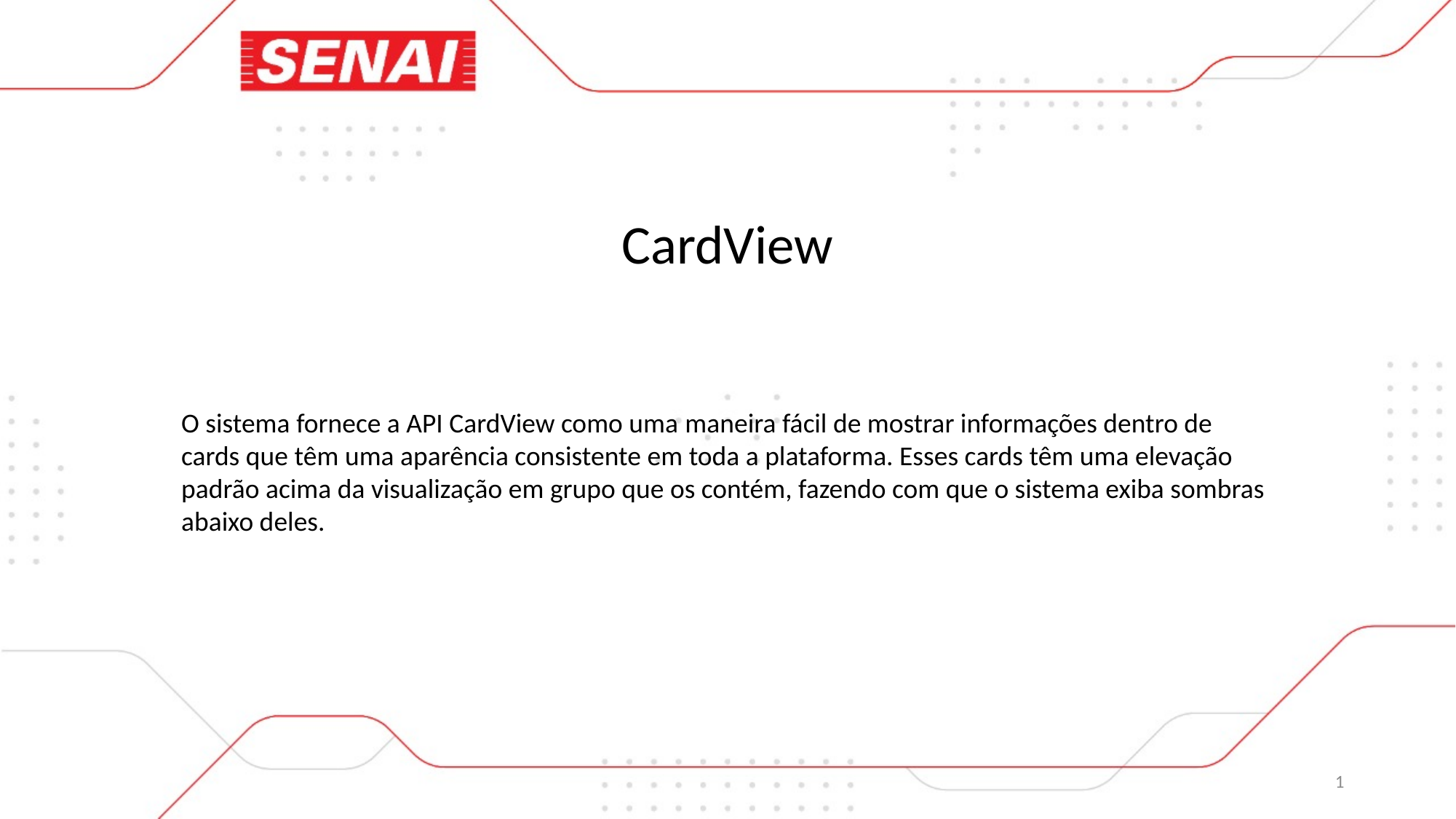

CardView

O sistema fornece a API CardView como uma maneira fácil de mostrar informações dentro de cards que têm uma aparência consistente em toda a plataforma. Esses cards têm uma elevação padrão acima da visualização em grupo que os contém, fazendo com que o sistema exiba sombras abaixo deles.
1